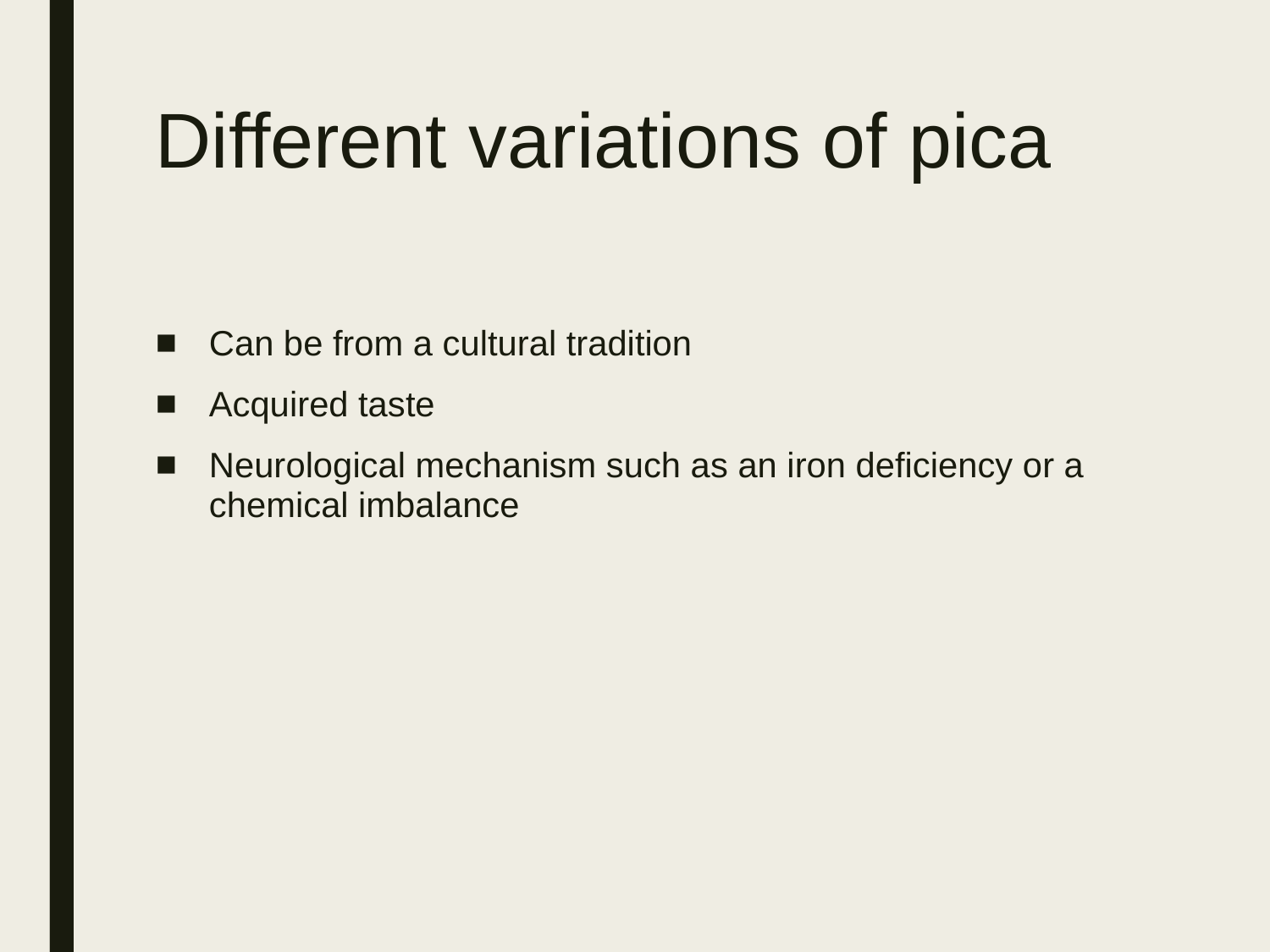

# Different variations of pica
Can be from a cultural tradition
Acquired taste
Neurological mechanism such as an iron deficiency or a chemical imbalance